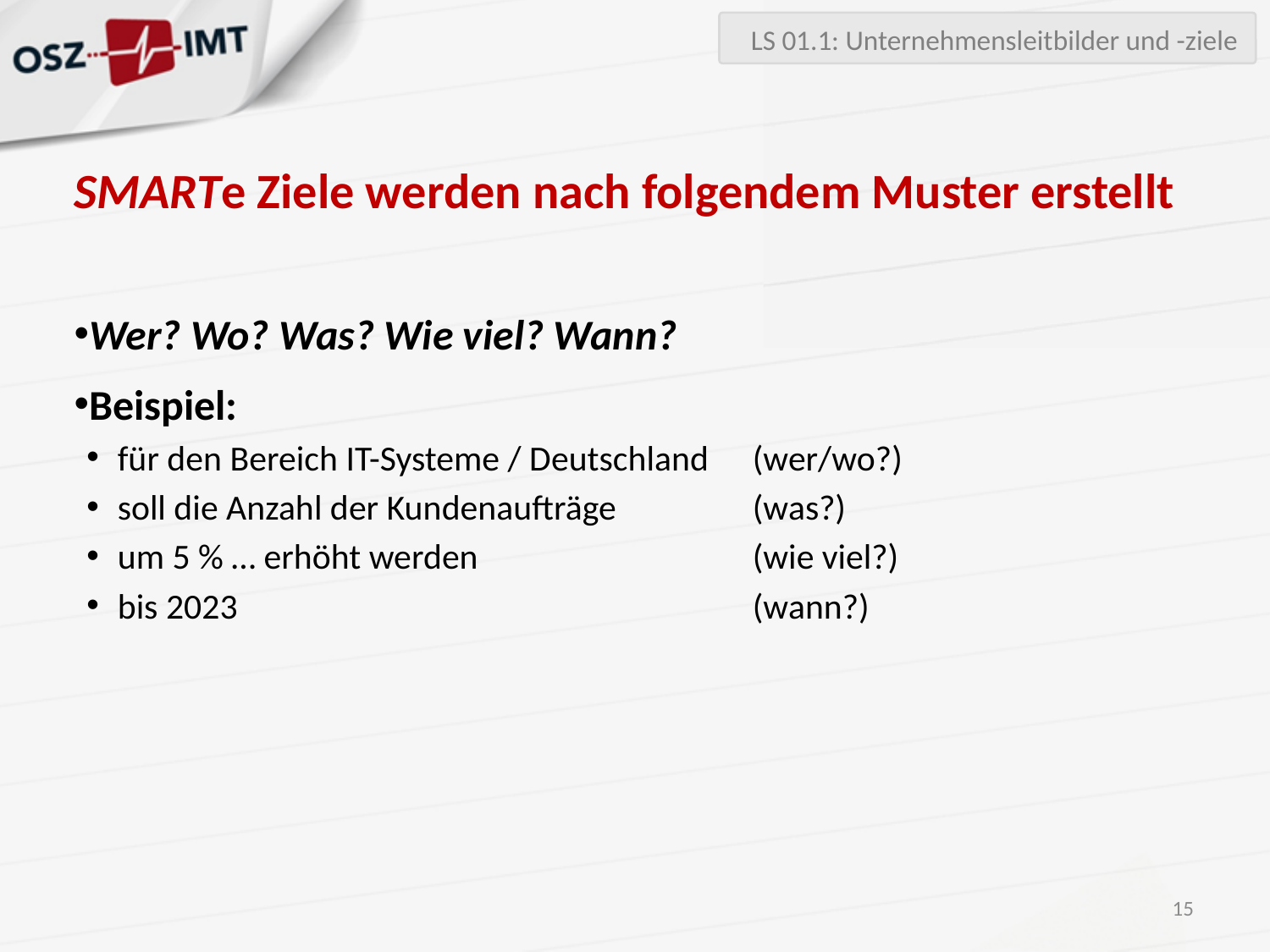

LS 01.1: Unternehmensleitbilder und -ziele
SMARTe Ziele werden nach folgendem Muster erstellt

Wer? Wo? Was? Wie viel? Wann?
Beispiel:
für den Bereich IT-Systeme / Deutschland 	(wer/wo?)
soll die Anzahl der Kundenaufträge		(was?)
um 5 % … erhöht werden			(wie viel?)
bis 2023					(wann?)

15